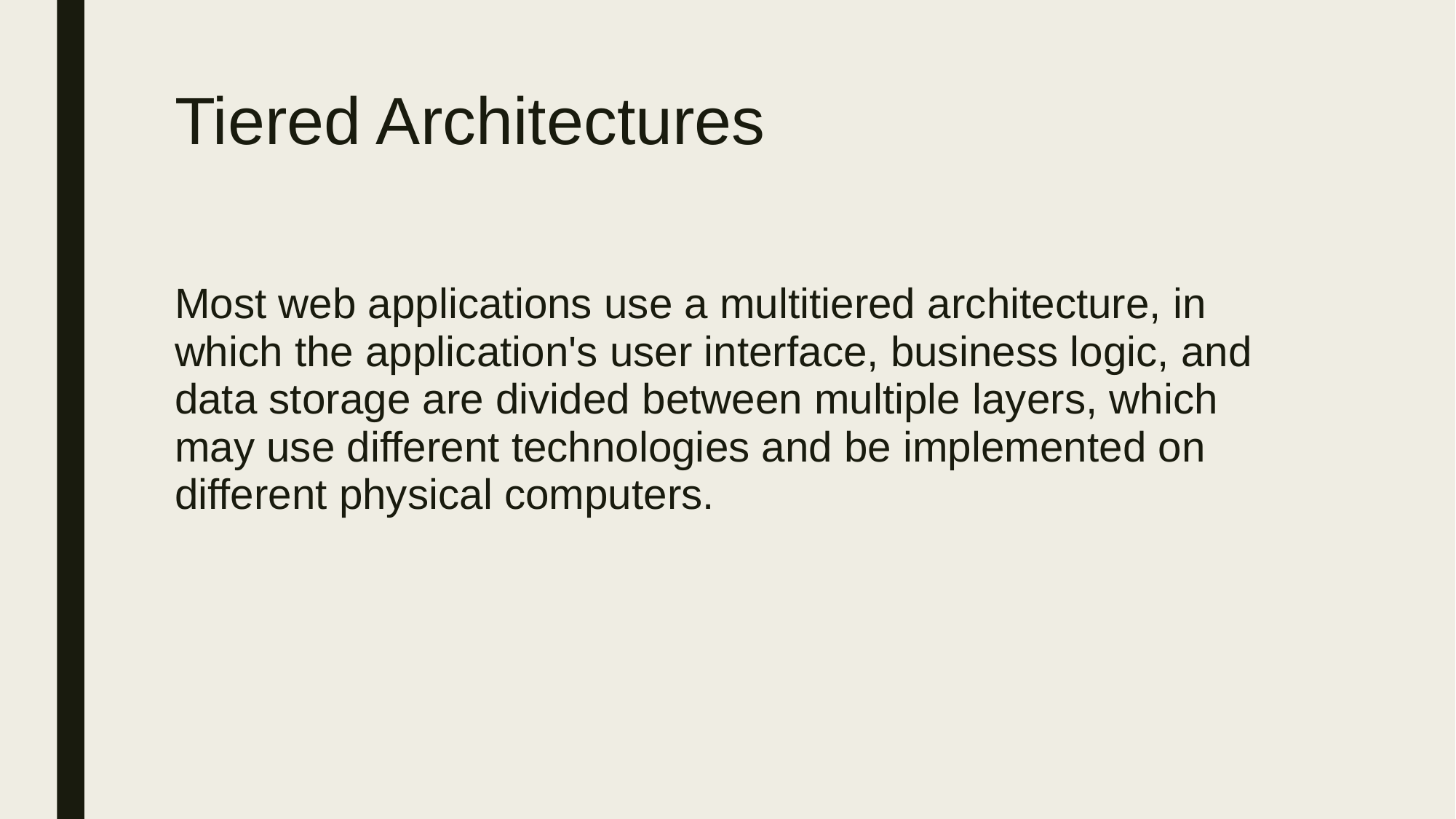

# Tiered Architectures

Most web applications use a multitiered architecture, in which the application's user interface, business logic, and data storage are divided between multiple layers, which may use different technologies and be implemented on different physical computers.